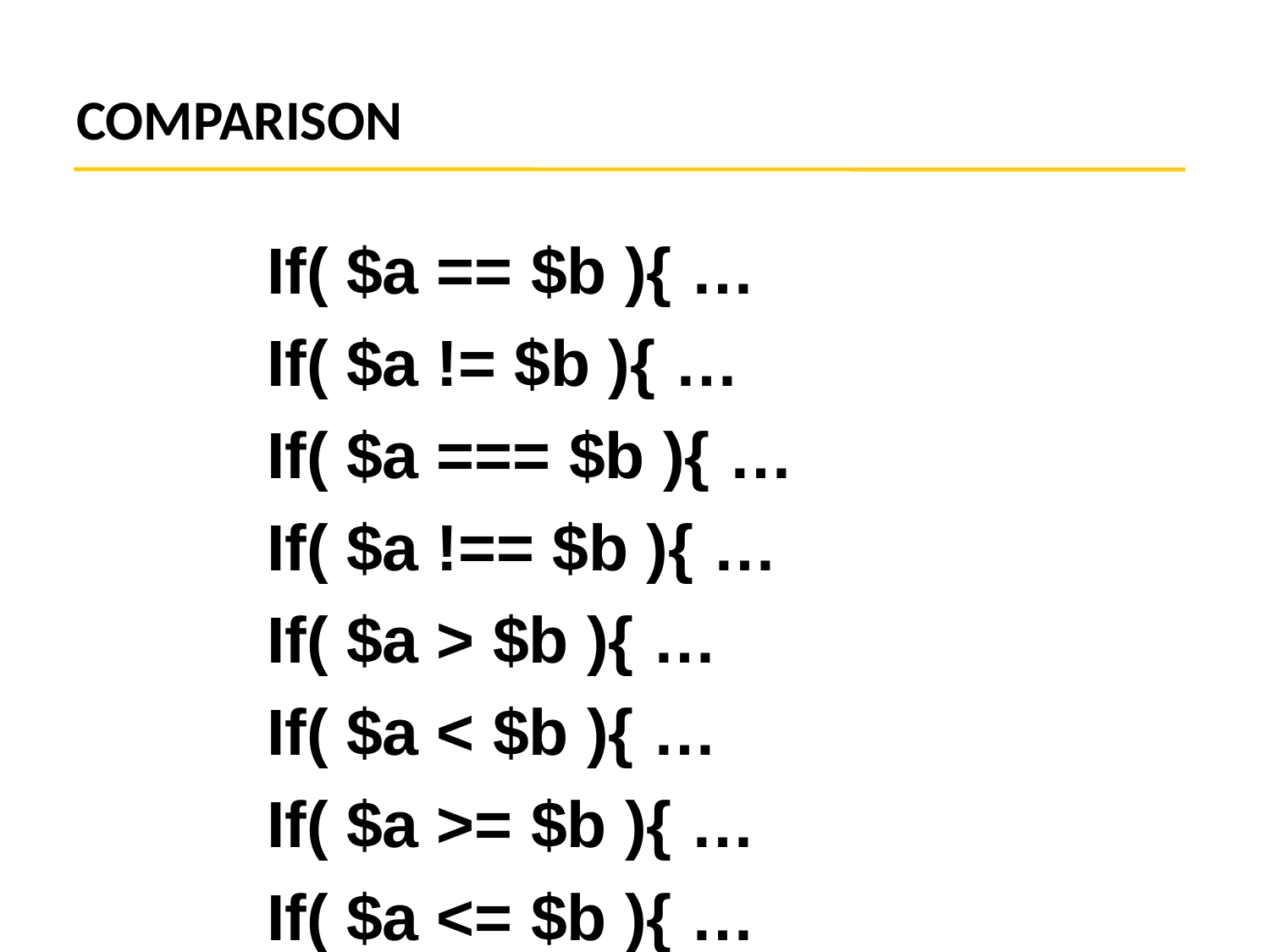

# COMPARISON
If( $a == $b ){ …
If( $a != $b ){ …
If( $a === $b ){ …
If( $a !== $b ){ …
If( $a > $b ){ …
If( $a < $b ){ …
If( $a >= $b ){ …
If( $a <= $b ){ …